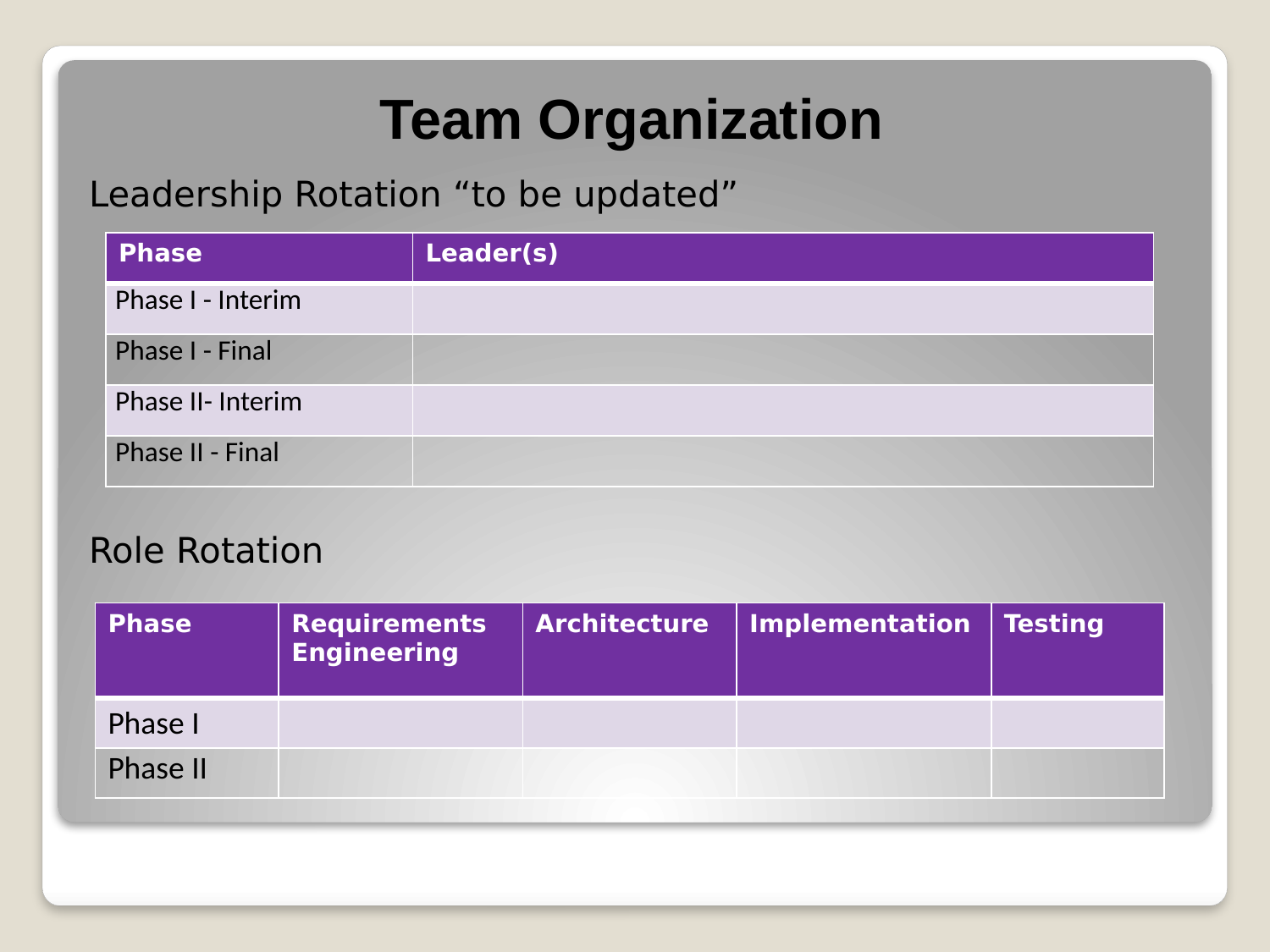

# Team Organization
Leadership Rotation “to be updated”

Role Rotation

| Phase | Leader(s) |
| --- | --- |
| Phase I - Interim |  |
| Phase I - Final |  |
| Phase II- Interim |  |
| Phase II - Final |  |
| Phase | Requirements Engineering | Architecture | Implementation | Testing |
| --- | --- | --- | --- | --- |
| Phase I |  |  |  |  |
| Phase II |  |  |  |  |